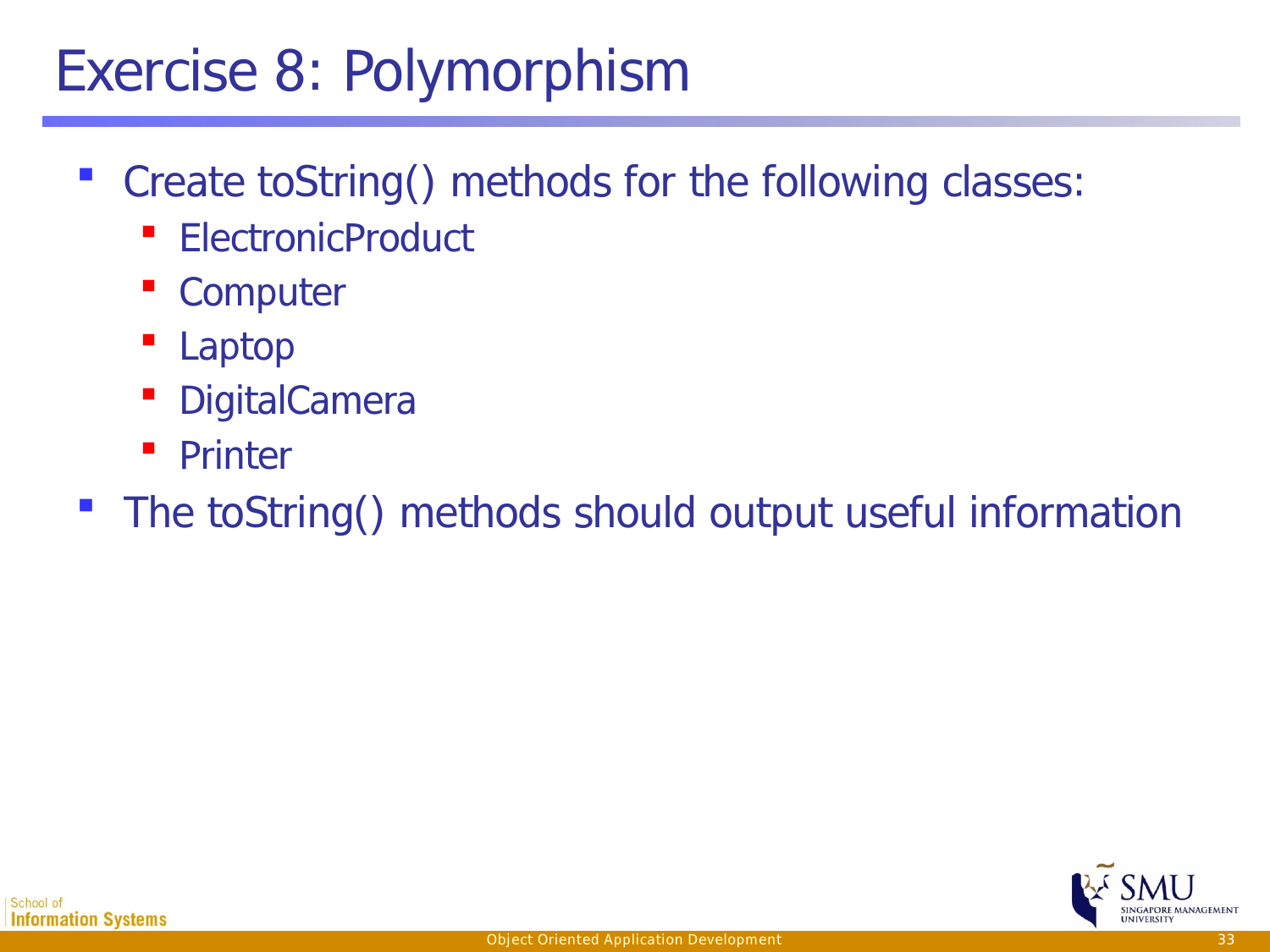

# Exercise 8: Polymorphism

Create toString() methods for the following classes:
ElectronicProduct
Computer
Laptop
DigitalCamera
Printer
The toString() methods should output useful information

                        33
Object Oriented Application Development